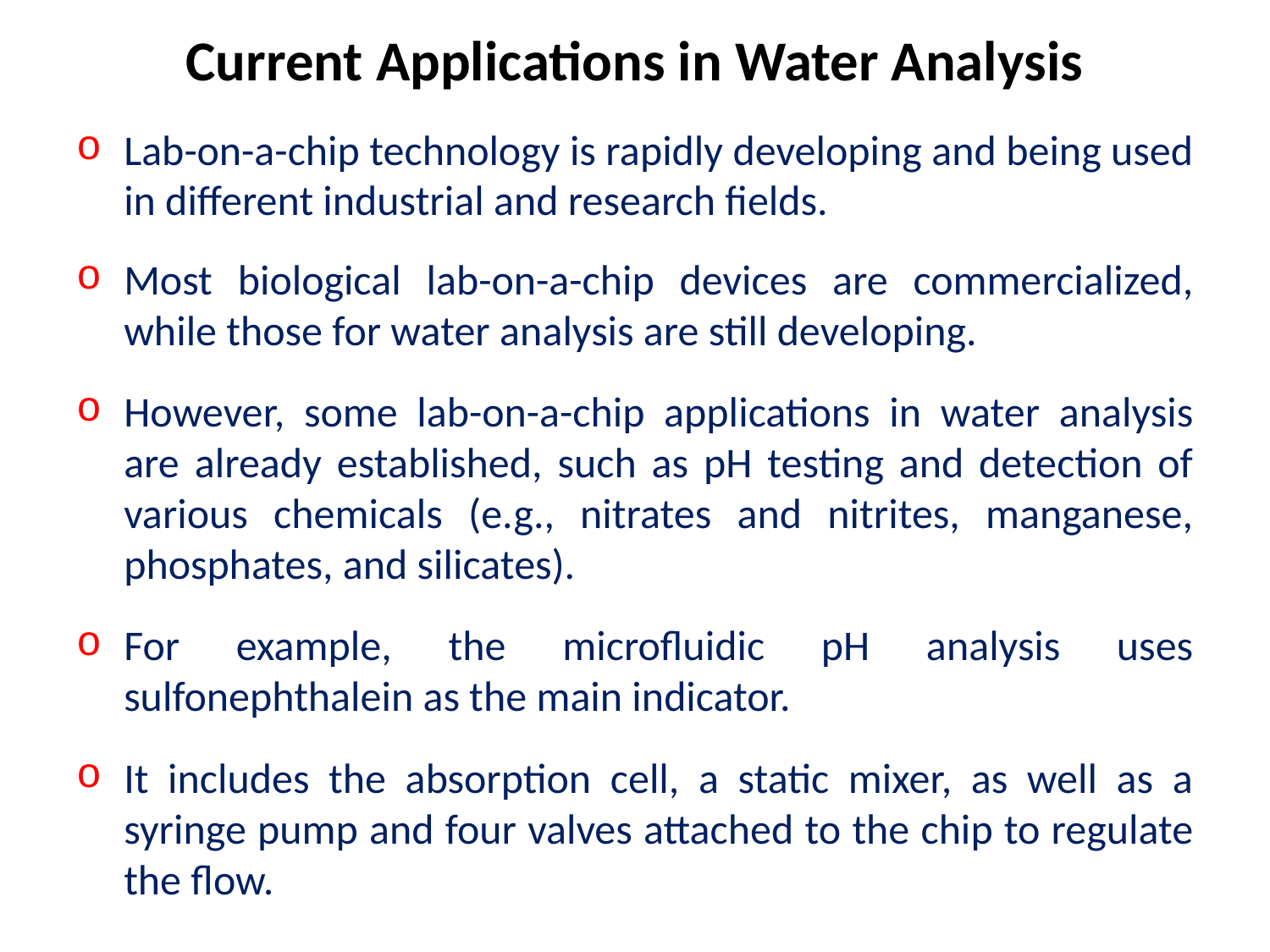

# Current Applications in Water Analysis
Lab-on-a-chip technology is rapidly developing and being used in different industrial and research fields.

Most biological lab-on-a-chip devices are commercialized, while those for water analysis are still developing.

However, some lab-on-a-chip applications in water analysis are already established, such as pH testing and detection of various chemicals (e.g., nitrates and nitrites, manganese, phosphates, and silicates).

For example, the microfluidic pH analysis uses sulfonephthalein as the main indicator.

It includes the absorption cell, a static mixer, as well as a syringe pump and four valves attached to the chip to regulate the flow.